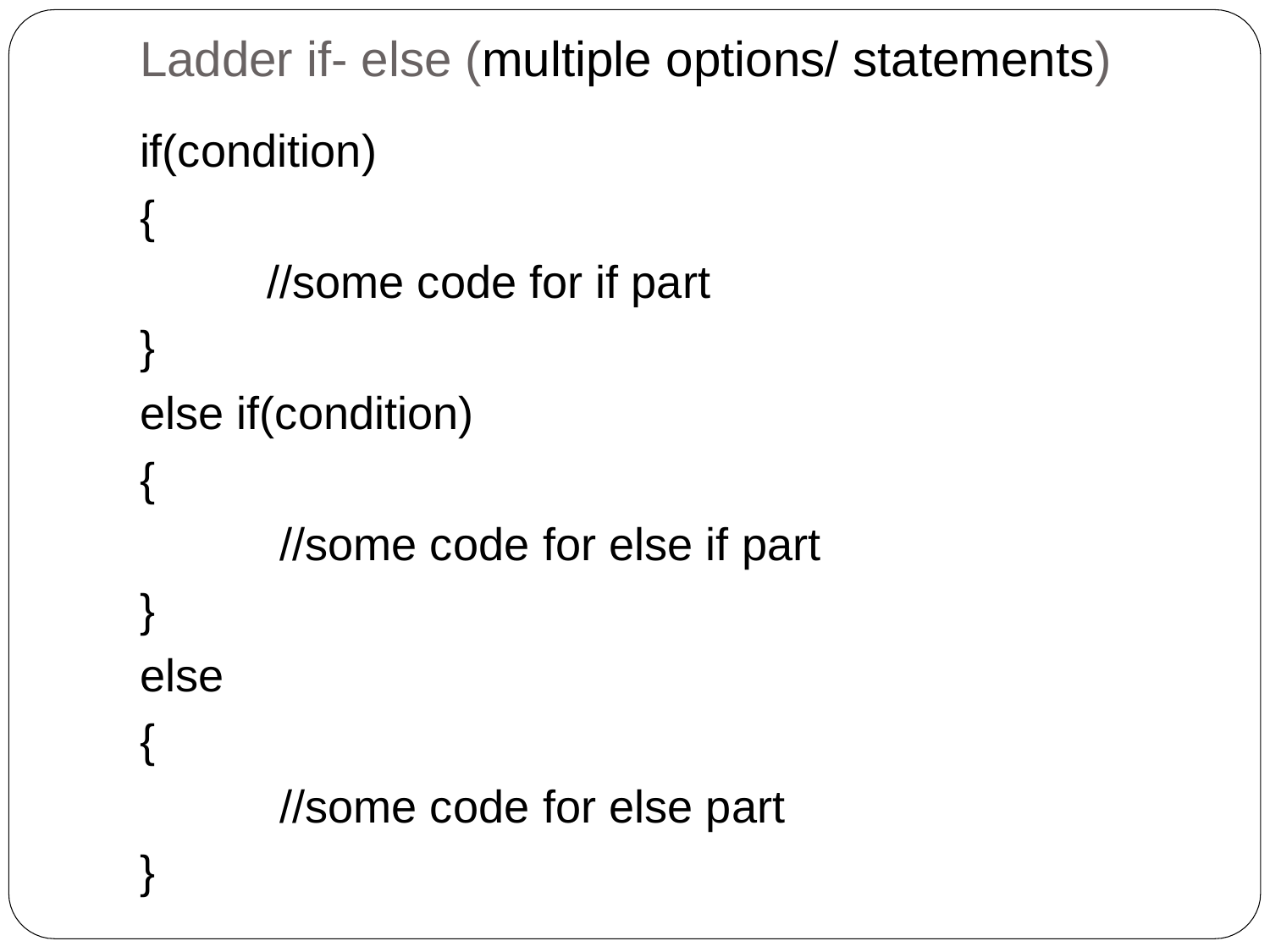

# Ladder if- else (multiple options/ statements)
if(condition)
{
//some code for if part
}
else if(condition)
{
//some code for else if part
}
else
{
//some code for else part
}